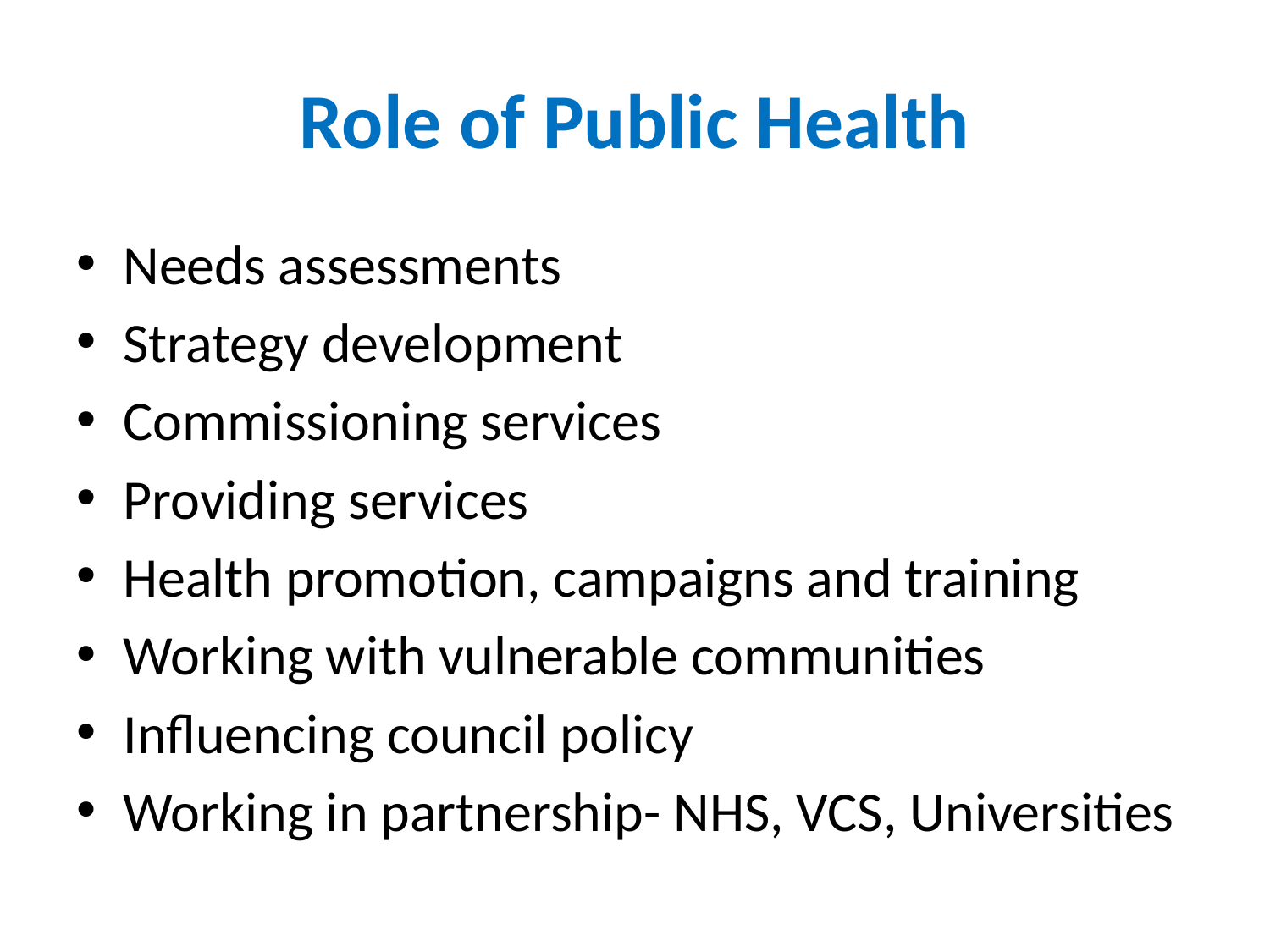

# Role of Public Health
Needs assessments
Strategy development
Commissioning services
Providing services
Health promotion, campaigns and training
Working with vulnerable communities
Influencing council policy
Working in partnership- NHS, VCS, Universities